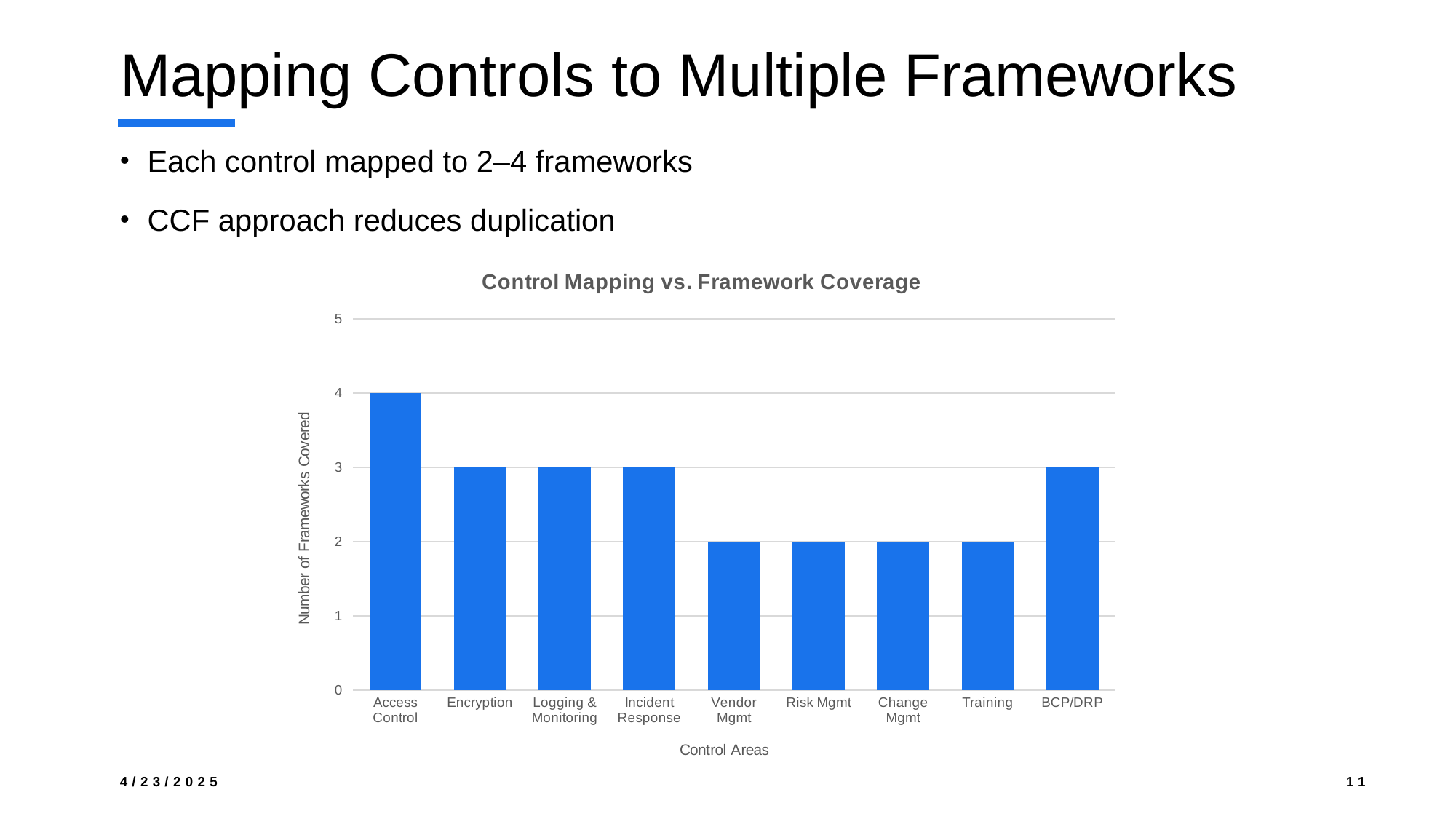

# Mapping Controls to Multiple Frameworks

Each control mapped to 2–4 frameworks
CCF approach reduces duplication

### Chart: Control Mapping vs. Framework Coverage

| Category | Number of Frameworks Covered |
|---|---|
| Access Control | 4.0 |
| Encryption | 3.0 |
| Logging & Monitoring | 3.0 |
| Incident Response | 3.0 |
| Vendor Mgmt | 2.0 |
| Risk Mgmt | 2.0 |
| Change Mgmt | 2.0 |
| Training | 2.0 |
| BCP/DRP | 3.0 |
4/23/2025

11